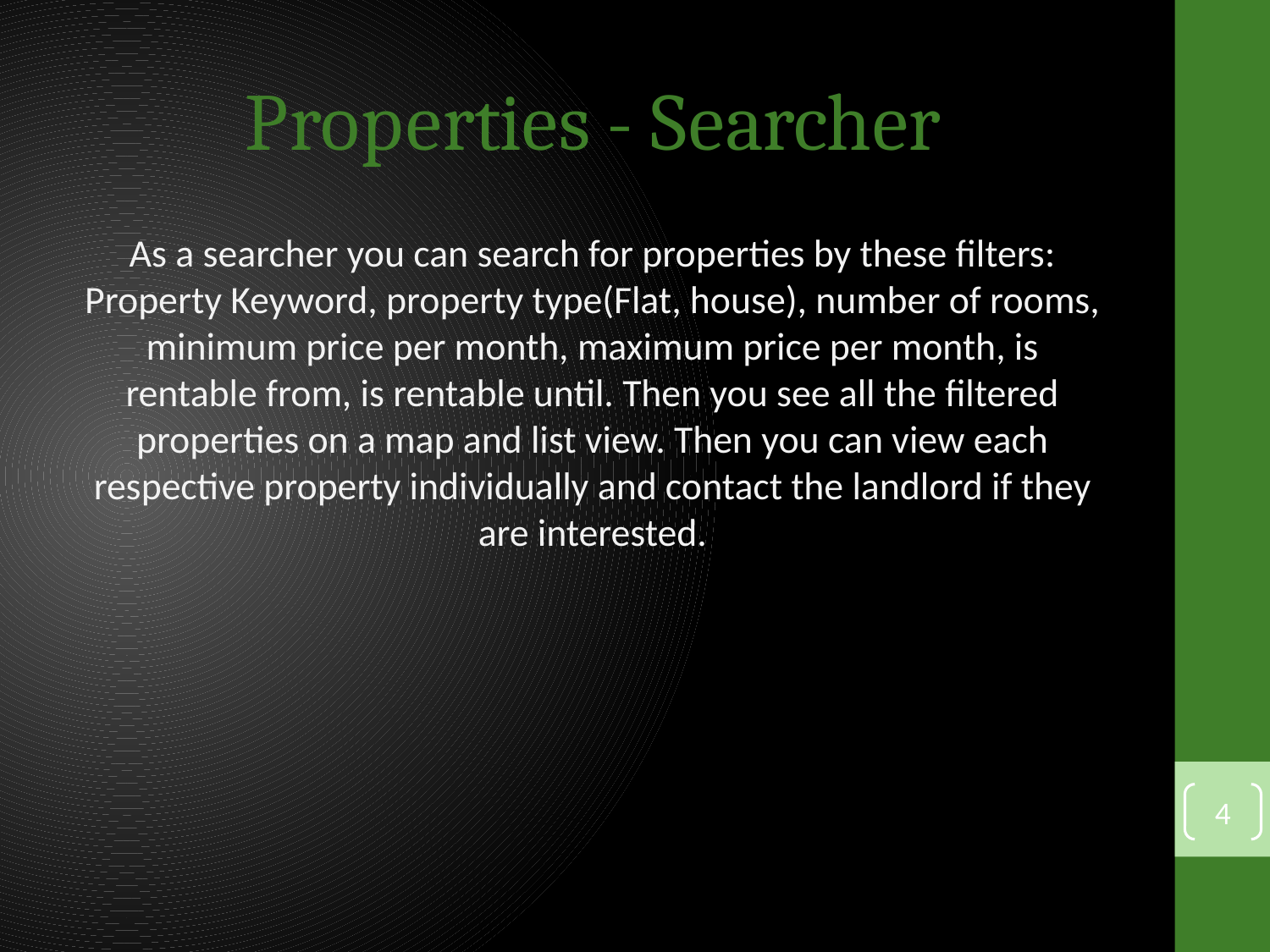

# Properties - Searcher
As a searcher you can search for properties by these filters: Property Keyword, property type(Flat, house), number of rooms, minimum price per month, maximum price per month, is rentable from, is rentable until. Then you see all the filtered properties on a map and list view. Then you can view each respective property individually and contact the landlord if they are interested.
4